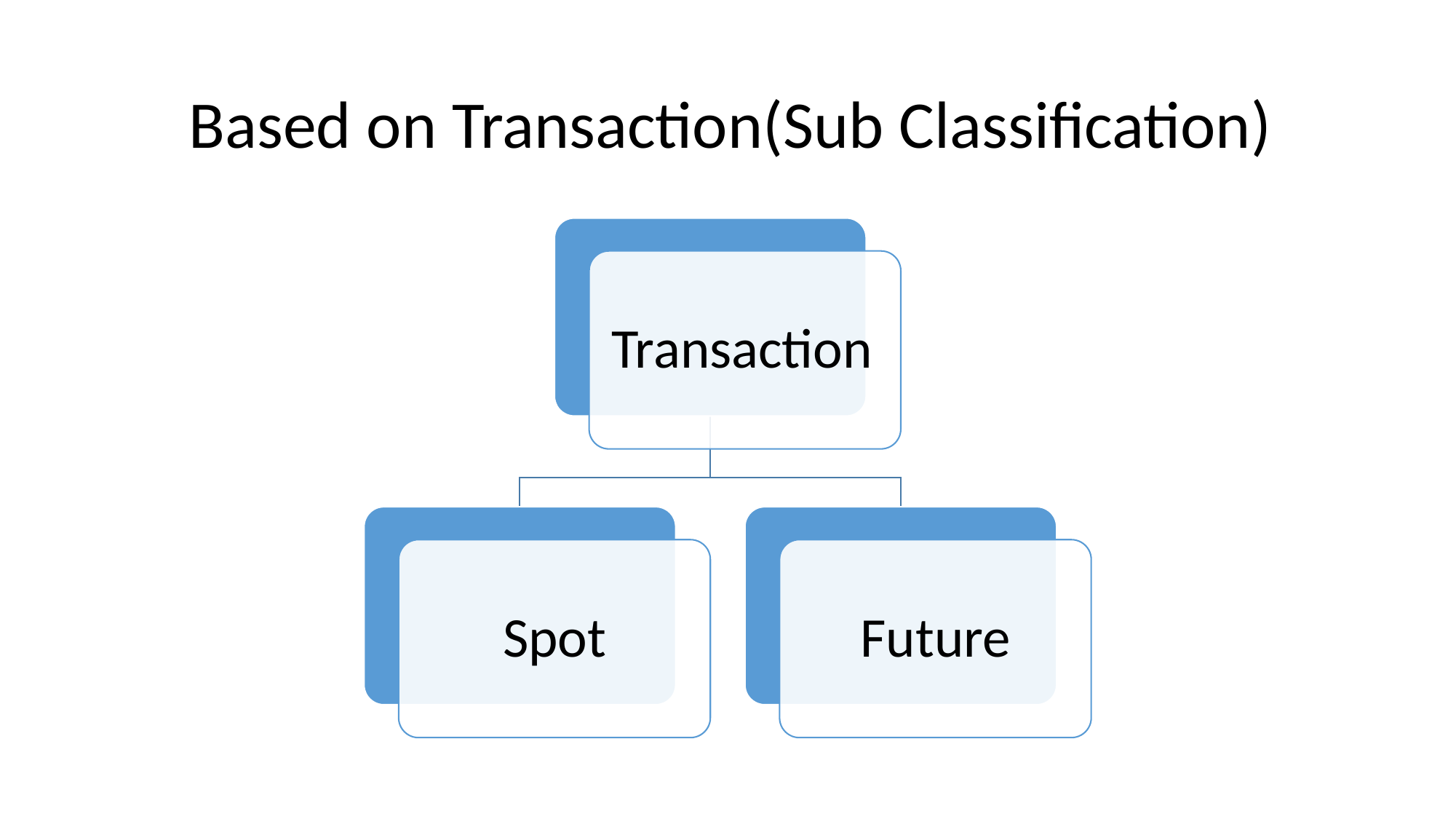

# Based on Transaction(Sub Classification)

Transaction

Spot
Future